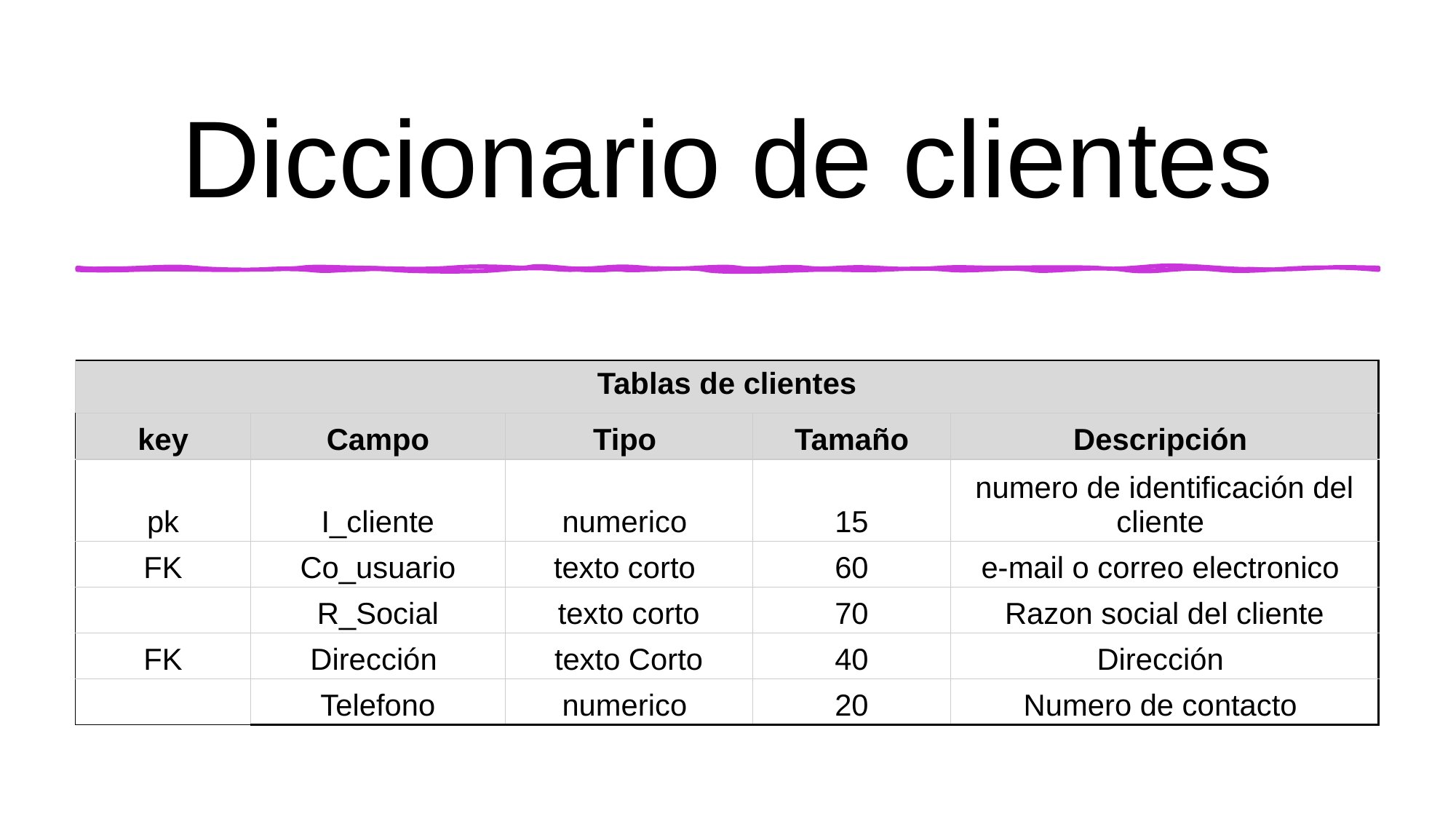

# Diccionario de clientes

| Tablas de clientes |  |  |  |  |
| --- | --- | --- | --- | --- |
| key | Campo | Tipo | Tamaño | Descripción |
| pk | I\_cliente | numerico | 15 | numero de identificación del cliente |
| FK | Co\_usuario | texto corto | 60 | e-mail o correo electronico |
|  | R\_Social | texto corto | 70 | Razon social del cliente |
| FK | Dirección | texto Corto | 40 | Dirección |
|  | Telefono | numerico | 20 | Numero de contacto |